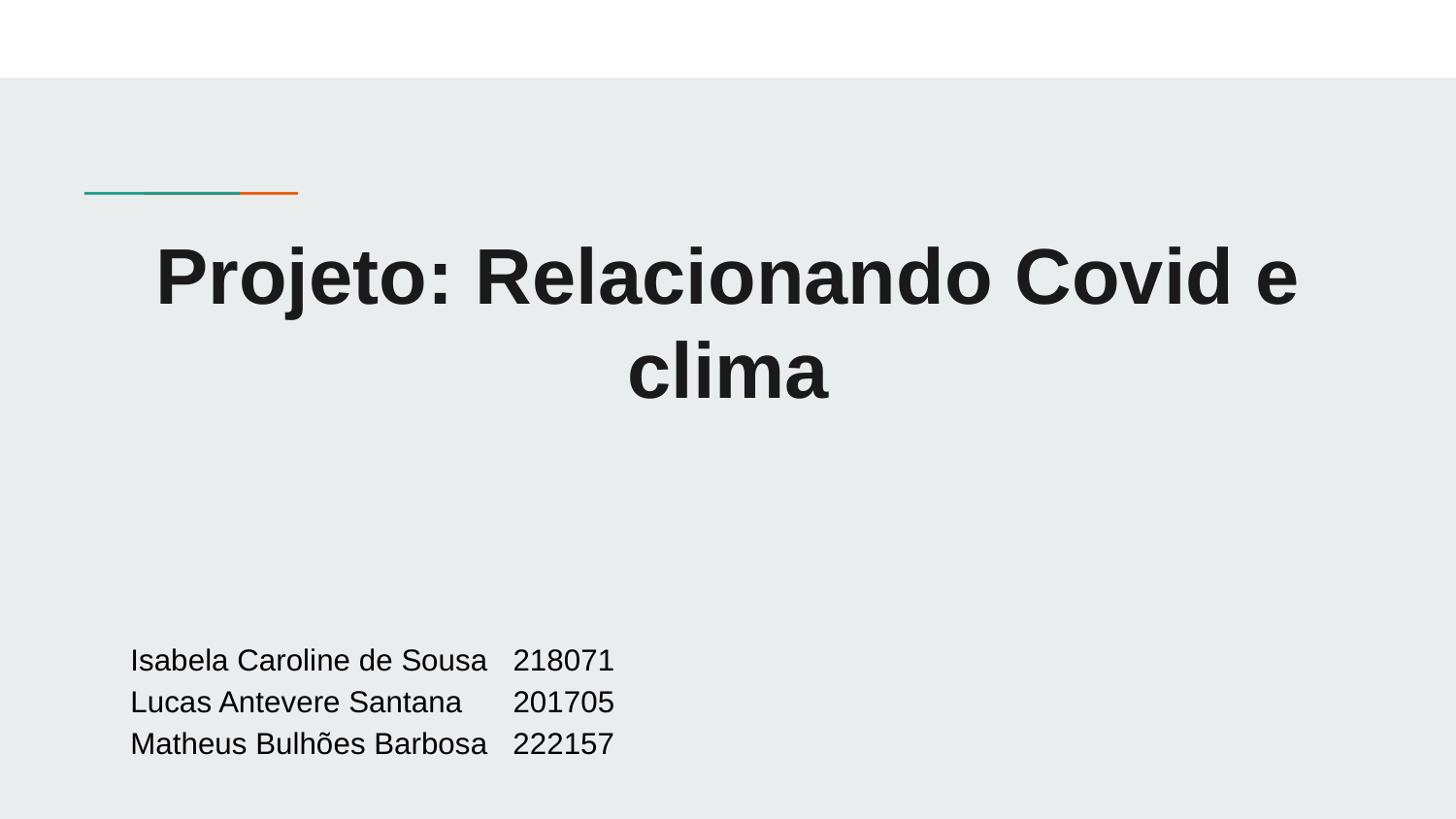

# Projeto: Relacionando Covid e clima
Isabela Caroline de Sousa   218071
Lucas Antevere Santana      201705
Matheus Bulhões Barbosa   222157